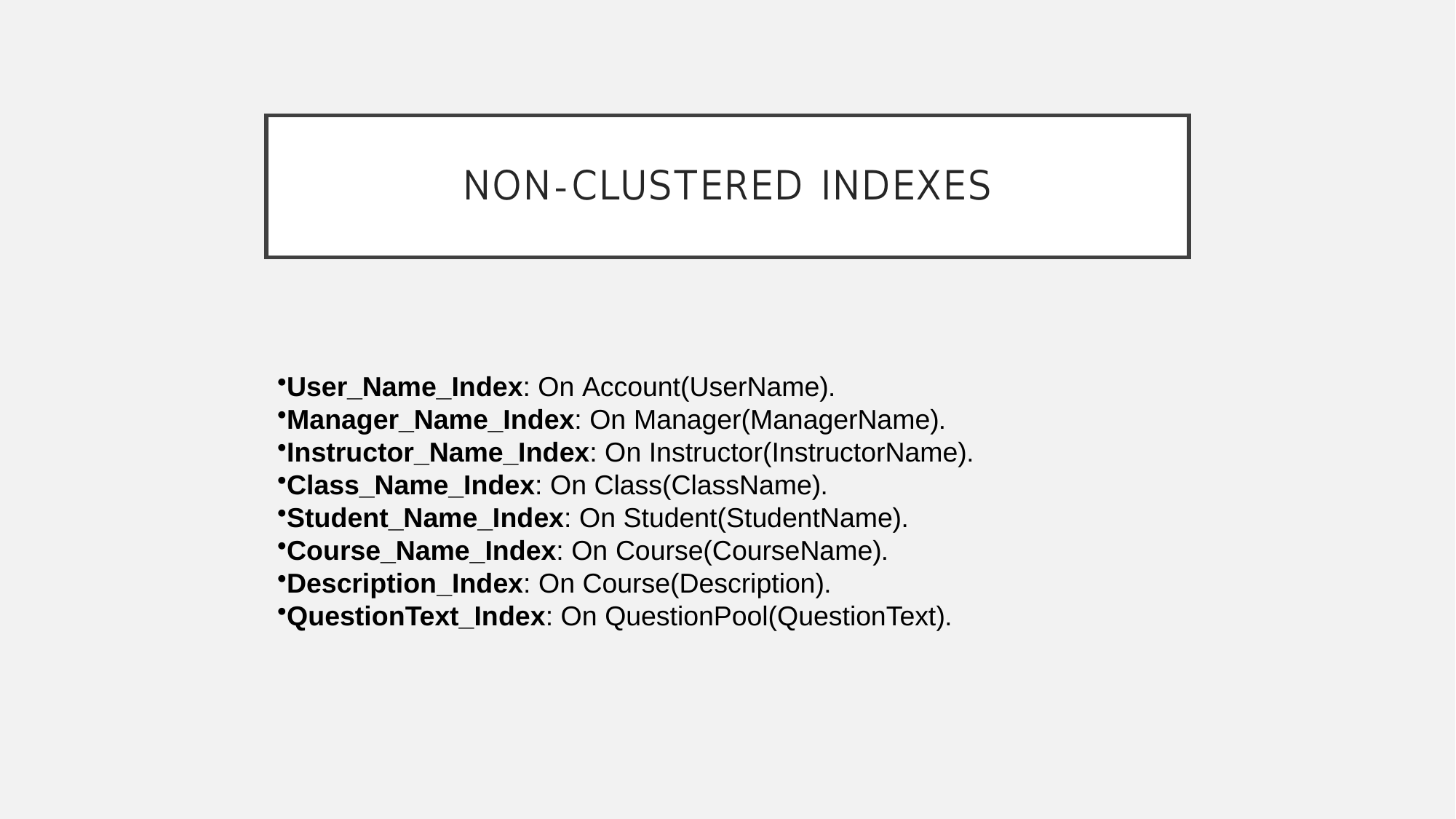

# Non-Clustered Indexes
User_Name_Index: On Account(UserName).
Manager_Name_Index: On Manager(ManagerName).
Instructor_Name_Index: On Instructor(InstructorName).
Class_Name_Index: On Class(ClassName).
Student_Name_Index: On Student(StudentName).
Course_Name_Index: On Course(CourseName).
Description_Index: On Course(Description).
QuestionText_Index: On QuestionPool(QuestionText).